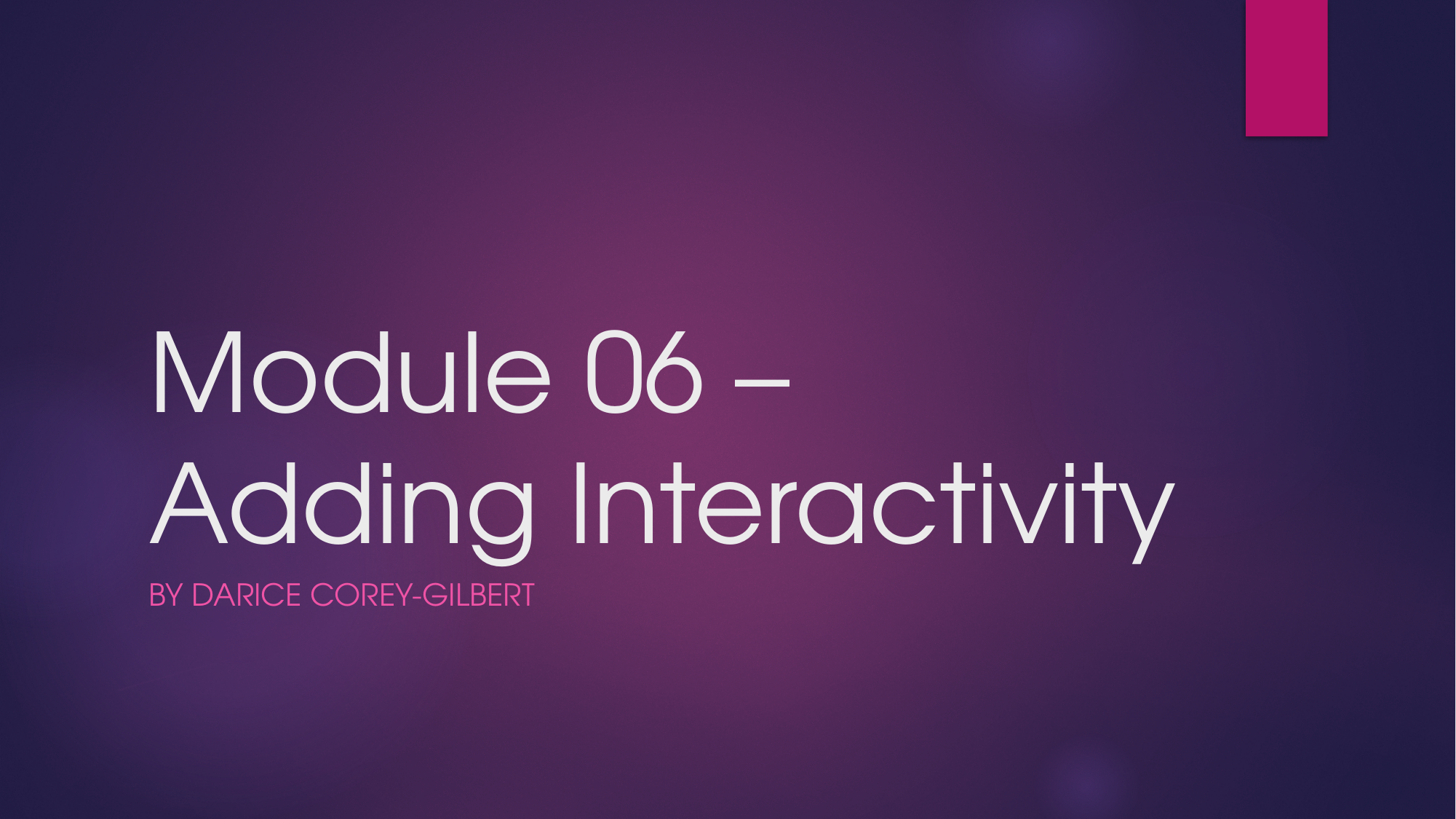

# Module 06 – Adding Interactivity
By Darice Corey-Gilbert